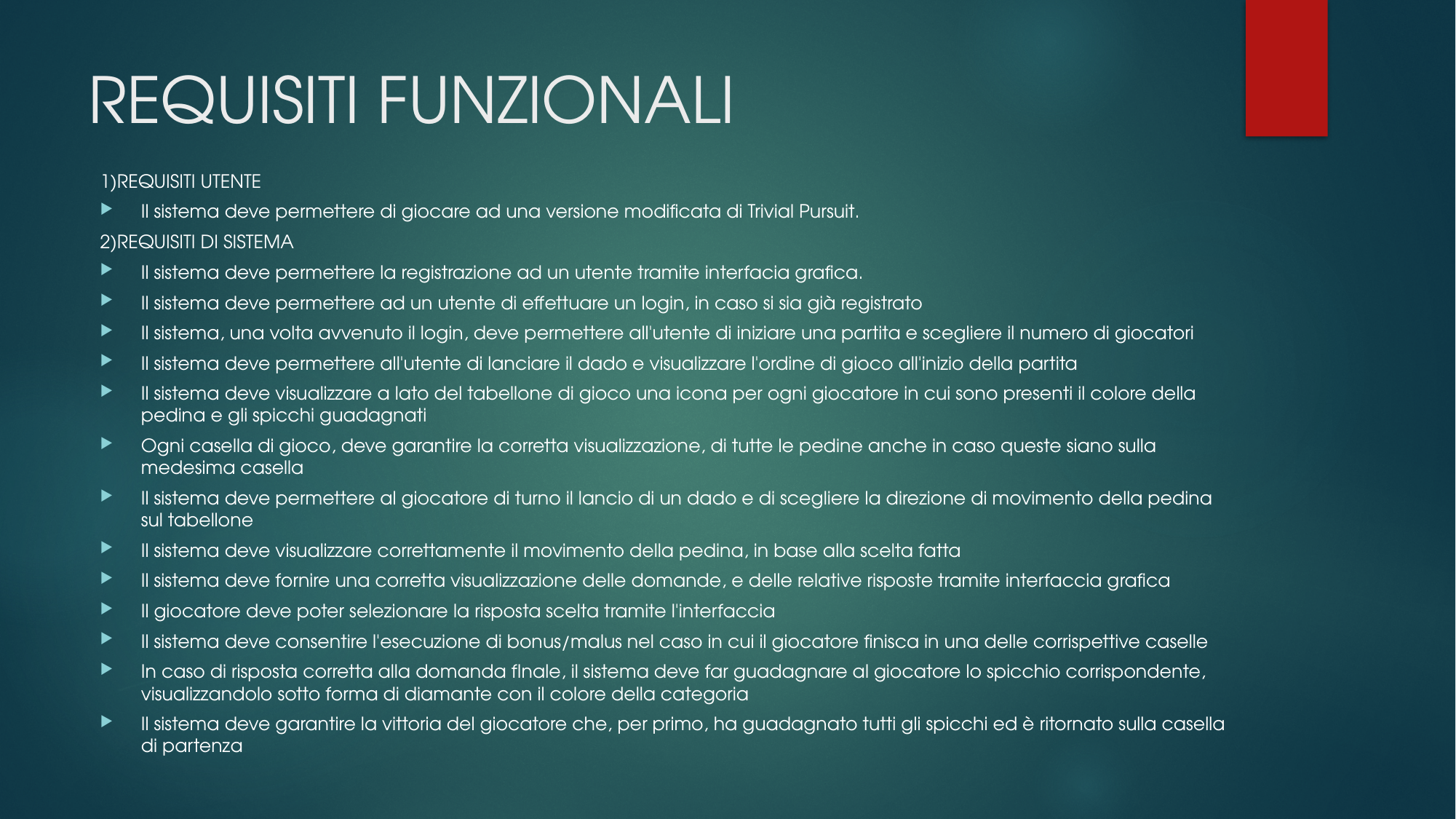

# REQUISITI FUNZIONALI
1)REQUISITI UTENTE
Il sistema deve permettere di giocare ad una versione modificata di Trivial Pursuit.
2)REQUISITI DI SISTEMA
Il sistema deve permettere la registrazione ad un utente tramite interfacia grafica.
Il sistema deve permettere ad un utente di effettuare un login, in caso si sia già registrato
Il sistema, una volta avvenuto il login, deve permettere all'utente di iniziare una partita e scegliere il numero di giocatori
Il sistema deve permettere all'utente di lanciare il dado e visualizzare l'ordine di gioco all'inizio della partita
Il sistema deve visualizzare a lato del tabellone di gioco una icona per ogni giocatore in cui sono presenti il colore della pedina e gli spicchi guadagnati
Ogni casella di gioco, deve garantire la corretta visualizzazione, di tutte le pedine anche in caso queste siano sulla medesima casella
Il sistema deve permettere al giocatore di turno il lancio di un dado e di scegliere la direzione di movimento della pedina sul tabellone
Il sistema deve visualizzare correttamente il movimento della pedina, in base alla scelta fatta
Il sistema deve fornire una corretta visualizzazione delle domande, e delle relative risposte tramite interfaccia grafica
Il giocatore deve poter selezionare la risposta scelta tramite l'interfaccia
Il sistema deve consentire l'esecuzione di bonus/malus nel caso in cui il giocatore finisca in una delle corrispettive caselle
In caso di risposta corretta alla domanda fInale, il sistema deve far guadagnare al giocatore lo spicchio corrispondente, visualizzandolo sotto forma di diamante con il colore della categoria
Il sistema deve garantire la vittoria del giocatore che, per primo, ha guadagnato tutti gli spicchi ed è ritornato sulla casella di partenza